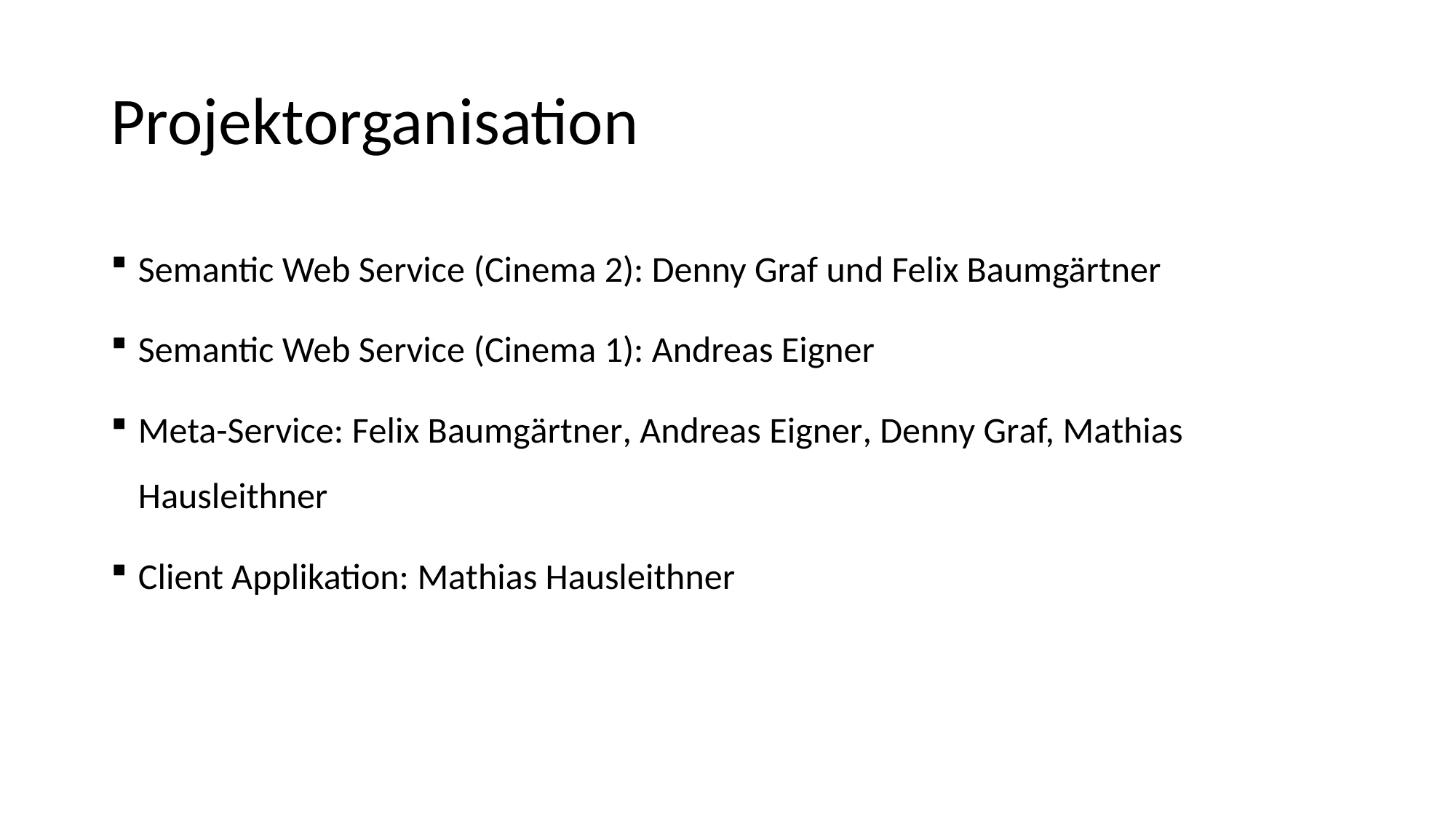

# Projektorganisation
Semantic Web Service (Cinema 2): Denny Graf und Felix Baumgärtner
Semantic Web Service (Cinema 1): Andreas Eigner
Meta-Service: Felix Baumgärtner, Andreas Eigner, Denny Graf, Mathias Hausleithner
Client Applikation: Mathias Hausleithner